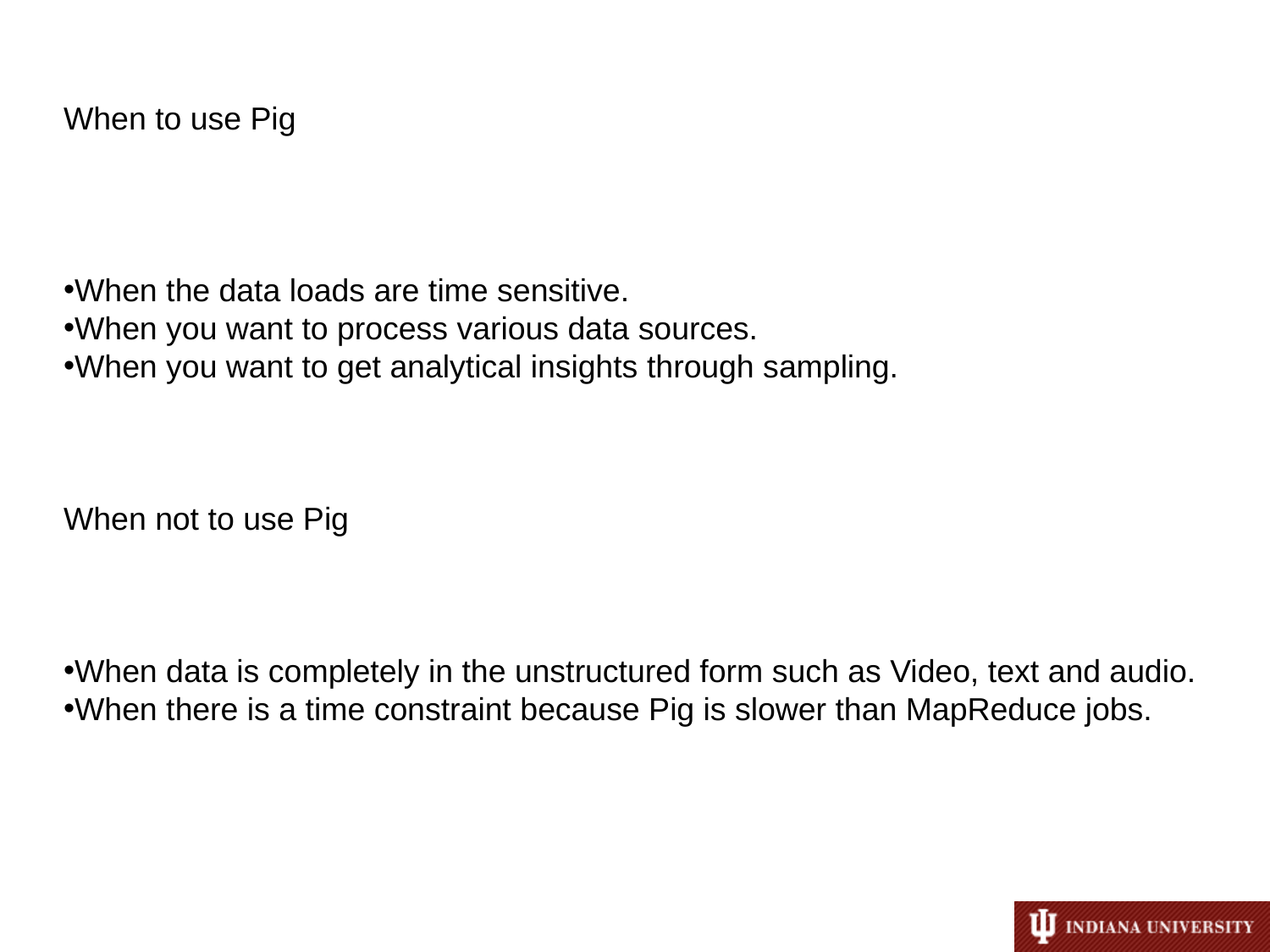

When to use Pig
When the data loads are time sensitive.
When you want to process various data sources.
When you want to get analytical insights through sampling.

When not to use Pig

When data is completely in the unstructured form such as Video, text and audio.
When there is a time constraint because Pig is slower than MapReduce jobs.